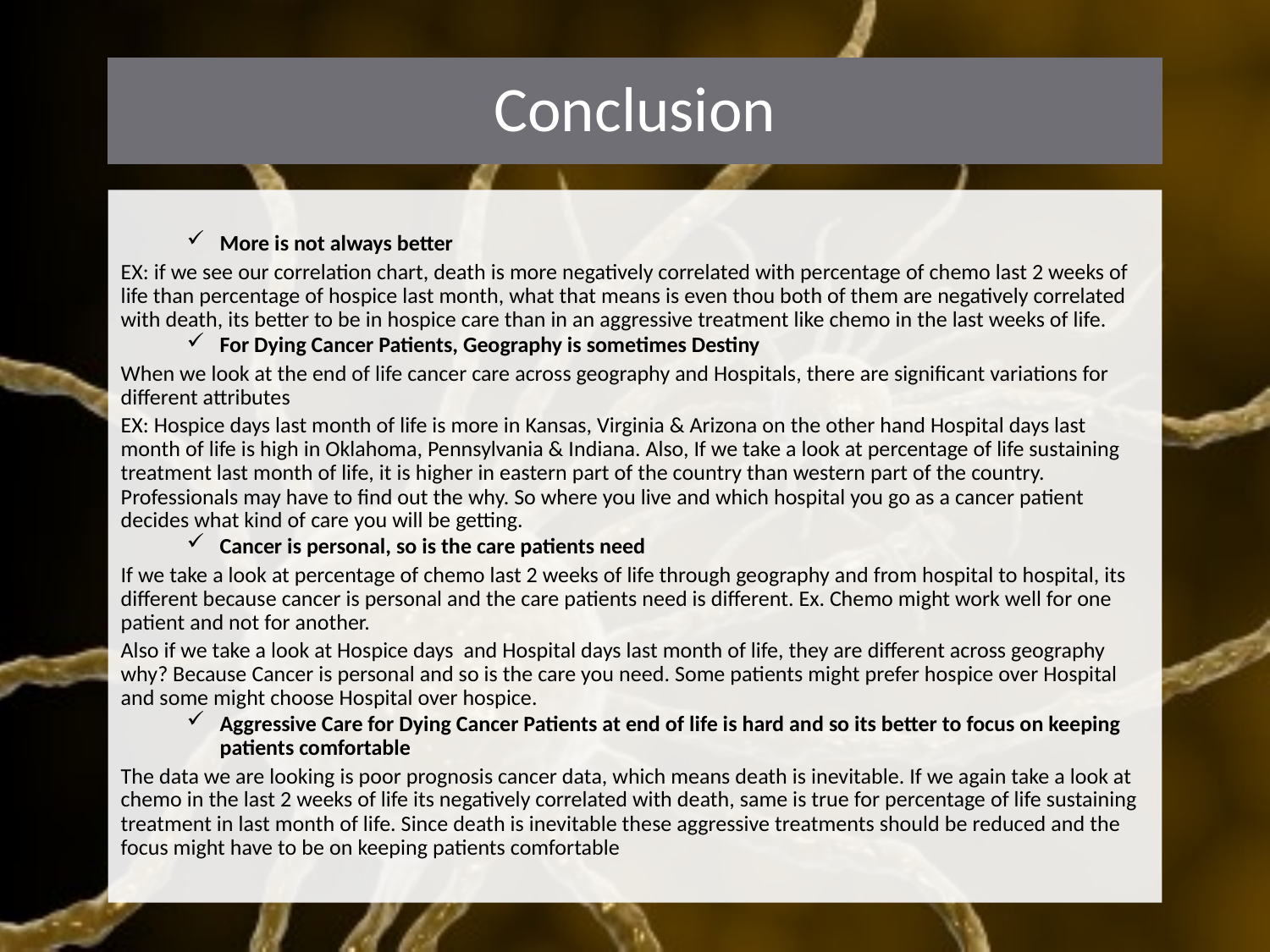

Conclusion

More is not always better
EX: if we see our correlation chart, death is more negatively correlated with percentage of chemo last 2 weeks of life than percentage of hospice last month, what that means is even thou both of them are negatively correlated with death, its better to be in hospice care than in an aggressive treatment like chemo in the last weeks of life.
For Dying Cancer Patients, Geography is sometimes Destiny
When we look at the end of life cancer care across geography and Hospitals, there are significant variations for different attributes
EX: Hospice days last month of life is more in Kansas, Virginia & Arizona on the other hand Hospital days last month of life is high in Oklahoma, Pennsylvania & Indiana. Also, If we take a look at percentage of life sustaining treatment last month of life, it is higher in eastern part of the country than western part of the country. Professionals may have to find out the why. So where you live and which hospital you go as a cancer patient decides what kind of care you will be getting.
Cancer is personal, so is the care patients need
If we take a look at percentage of chemo last 2 weeks of life through geography and from hospital to hospital, its different because cancer is personal and the care patients need is different. Ex. Chemo might work well for one patient and not for another.
Also if we take a look at Hospice days  and Hospital days last month of life, they are different across geography why? Because Cancer is personal and so is the care you need. Some patients might prefer hospice over Hospital and some might choose Hospital over hospice.
Aggressive Care for Dying Cancer Patients at end of life is hard and so its better to focus on keeping patients comfortable
The data we are looking is poor prognosis cancer data, which means death is inevitable. If we again take a look at chemo in the last 2 weeks of life its negatively correlated with death, same is true for percentage of life sustaining treatment in last month of life. Since death is inevitable these aggressive treatments should be reduced and the focus might have to be on keeping patients comfortable